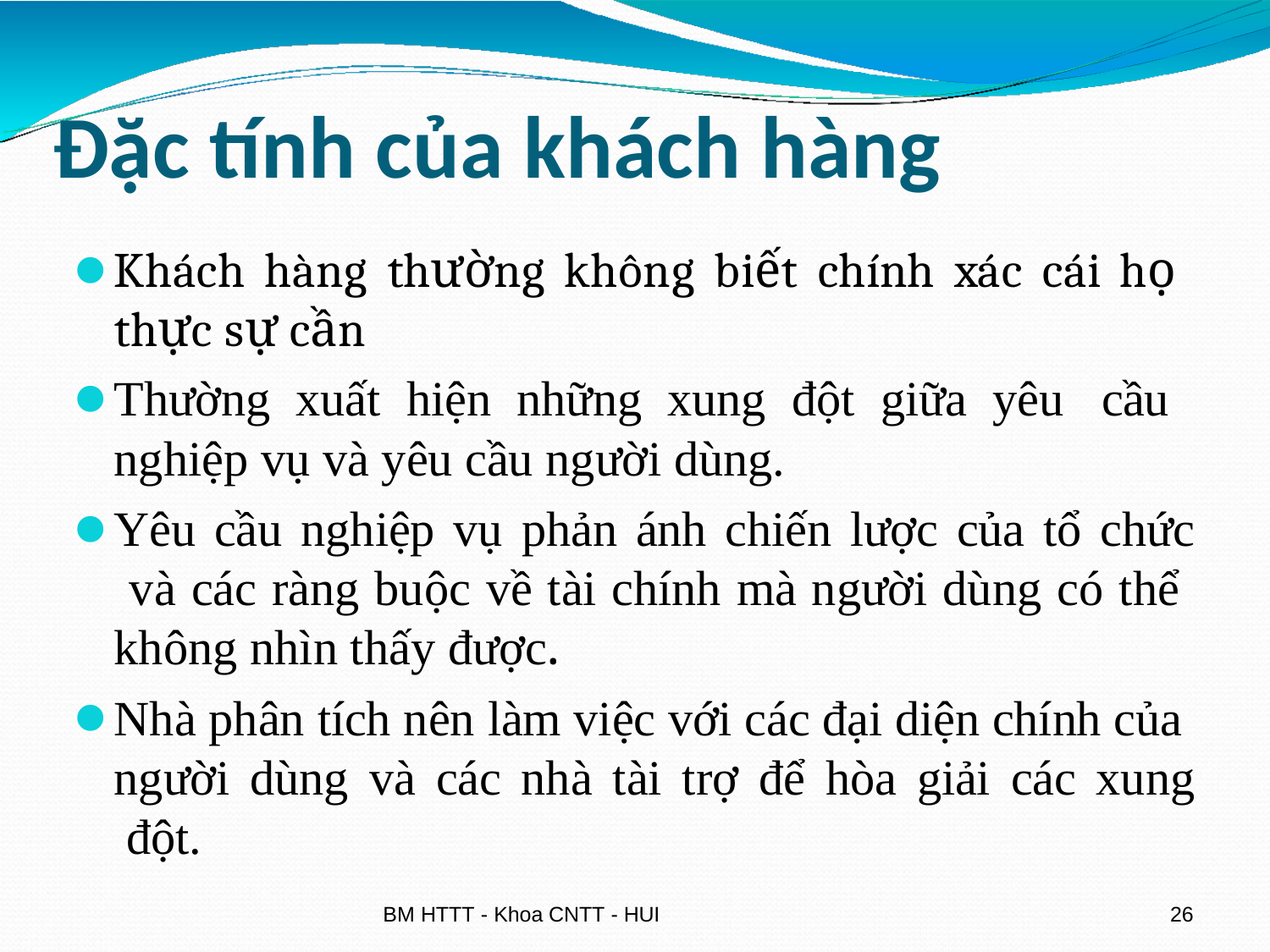

# Đặc tính của khách hàng
Khách hàng thường không biết chính xác cái họ  thực sự cần
Thường xuất hiện những xung đột giữa yêu cầu  nghiệp vụ và yêu cầu người dùng.
Yêu cầu nghiệp vụ phản ánh chiến lược của tổ chức  và các ràng buộc về tài chính mà người dùng có thể  không nhìn thấy được.
Nhà phân tích nên làm việc với các đại diện chính của  người dùng và các nhà tài trợ để hòa giải các xung  đột.
BM HTTT - Khoa CNTT - HUI
26